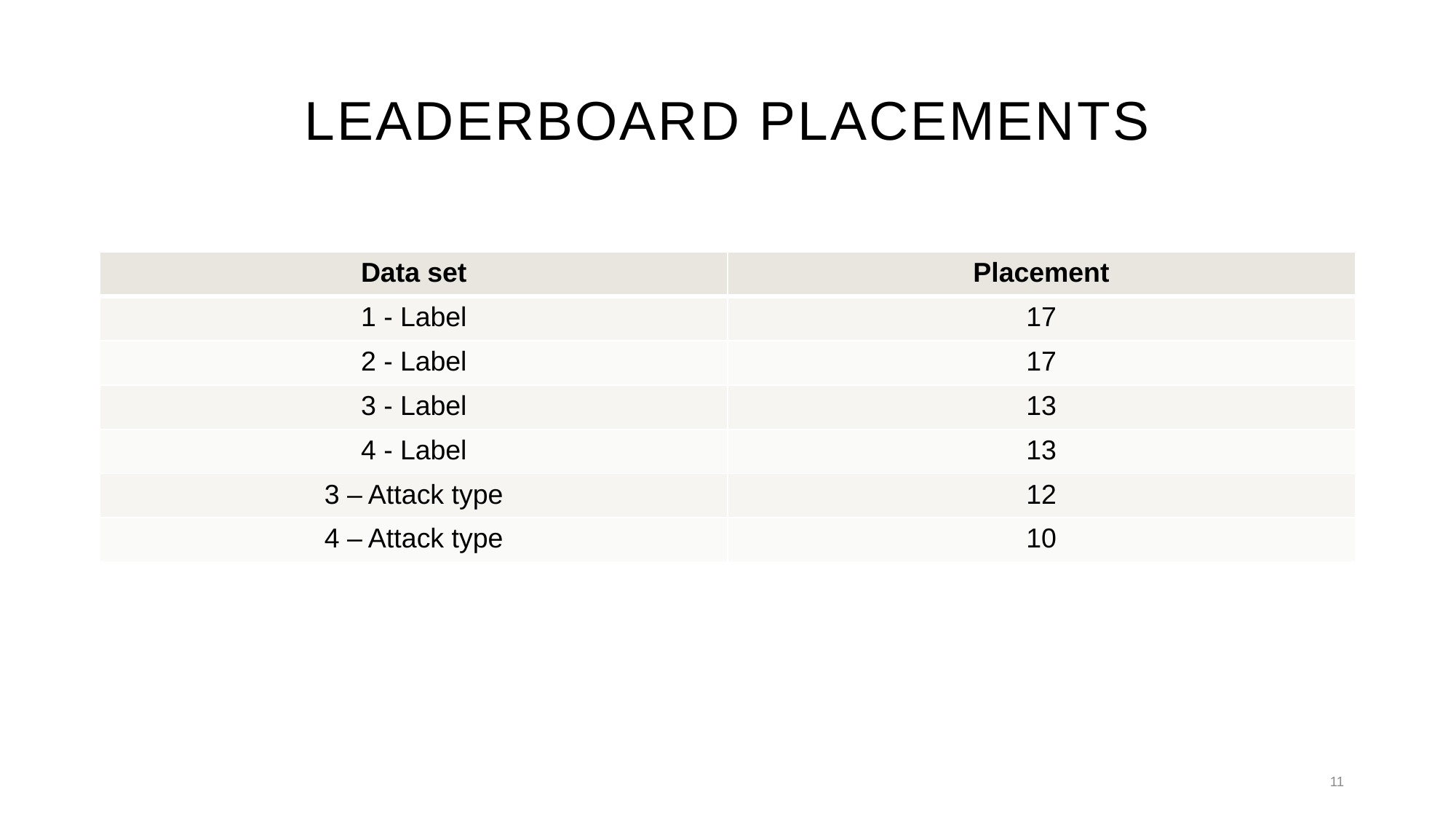

# Leaderboard placements
| Data set | Placement |
| --- | --- |
| 1 - Label | 17 |
| 2 - Label | 17 |
| 3 - Label | 13 |
| 4 - Label | 13 |
| 3 – Attack type | 12 |
| 4 – Attack type | 10 |
11